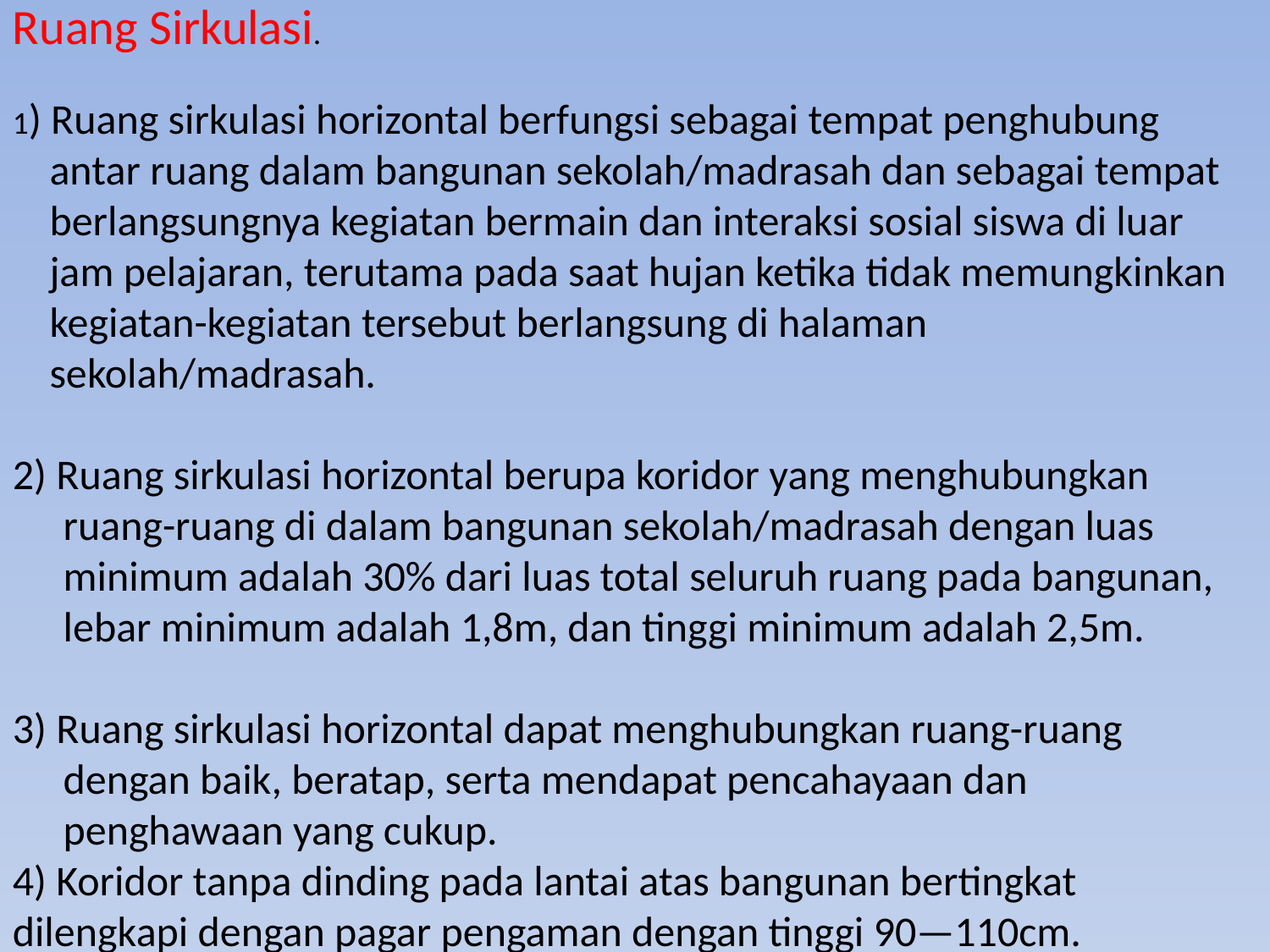

Ruang Sirkulasi.

1) Ruang sirkulasi horizontal berfungsi sebagai tempat penghubung antar ruang dalam bangunan sekolah/madrasah dan sebagai tempat berlangsungnya kegiatan bermain dan interaksi sosial siswa di luar jam pelajaran, terutama pada saat hujan ketika tidak memungkinkan kegiatan-kegiatan tersebut berlangsung di halaman sekolah/madrasah.

2) Ruang sirkulasi horizontal berupa koridor yang menghubungkan ruang-ruang di dalam bangunan sekolah/madrasah dengan luas minimum adalah 30% dari luas total seluruh ruang pada bangunan, lebar minimum adalah 1,8m, dan tinggi minimum adalah 2,5m.

3) Ruang sirkulasi horizontal dapat menghubungkan ruang-ruang dengan baik, beratap, serta mendapat pencahayaan dan penghawaan yang cukup.
4) Koridor tanpa dinding pada lantai atas bangunan bertingkat dilengkapi dengan pagar pengaman dengan tinggi 90—110cm.